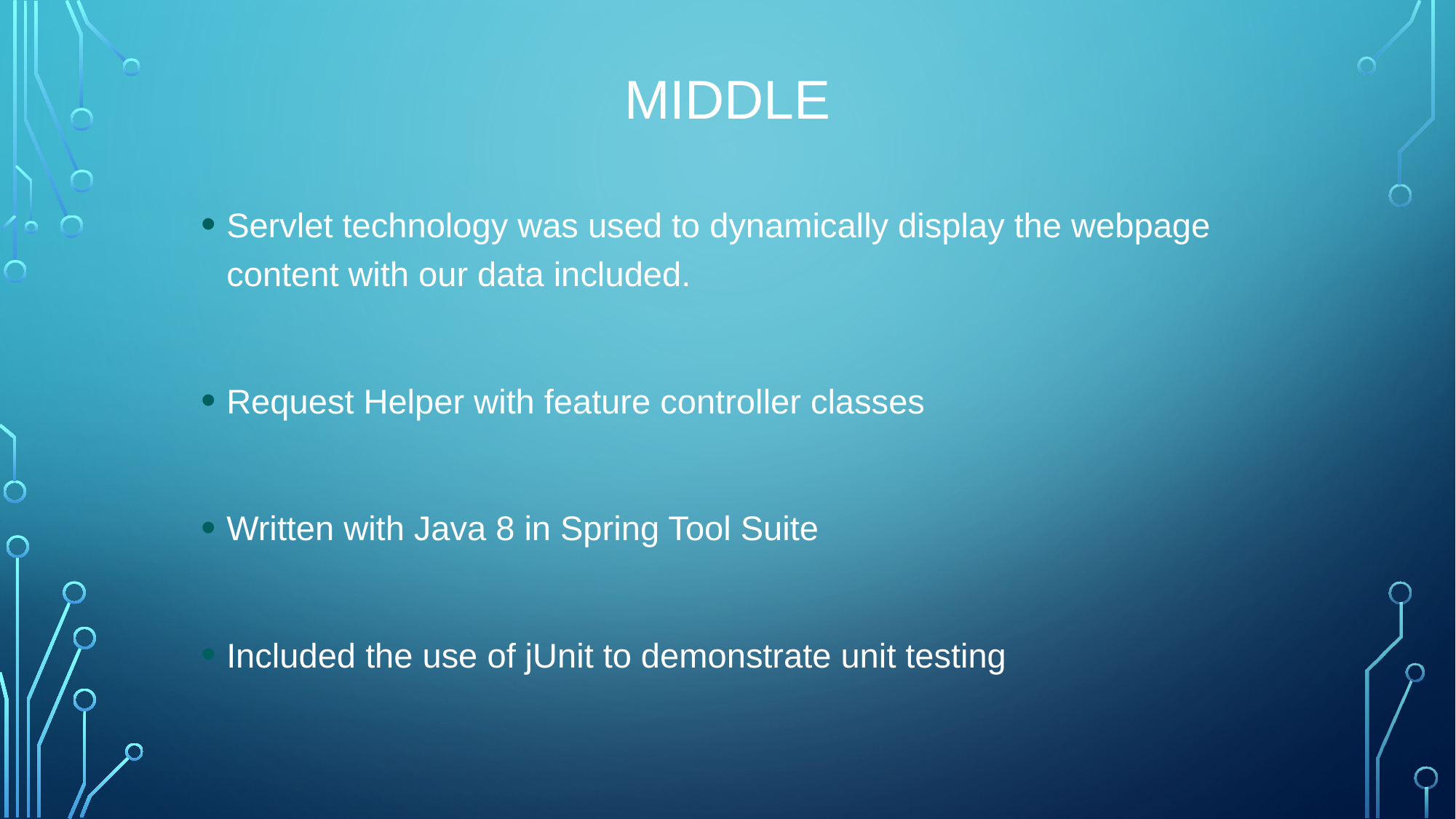

# Middle
Servlet technology was used to dynamically display the webpage content with our data included.

Request Helper with feature controller classes

Written with Java 8 in Spring Tool Suite

Included the use of jUnit to demonstrate unit testing